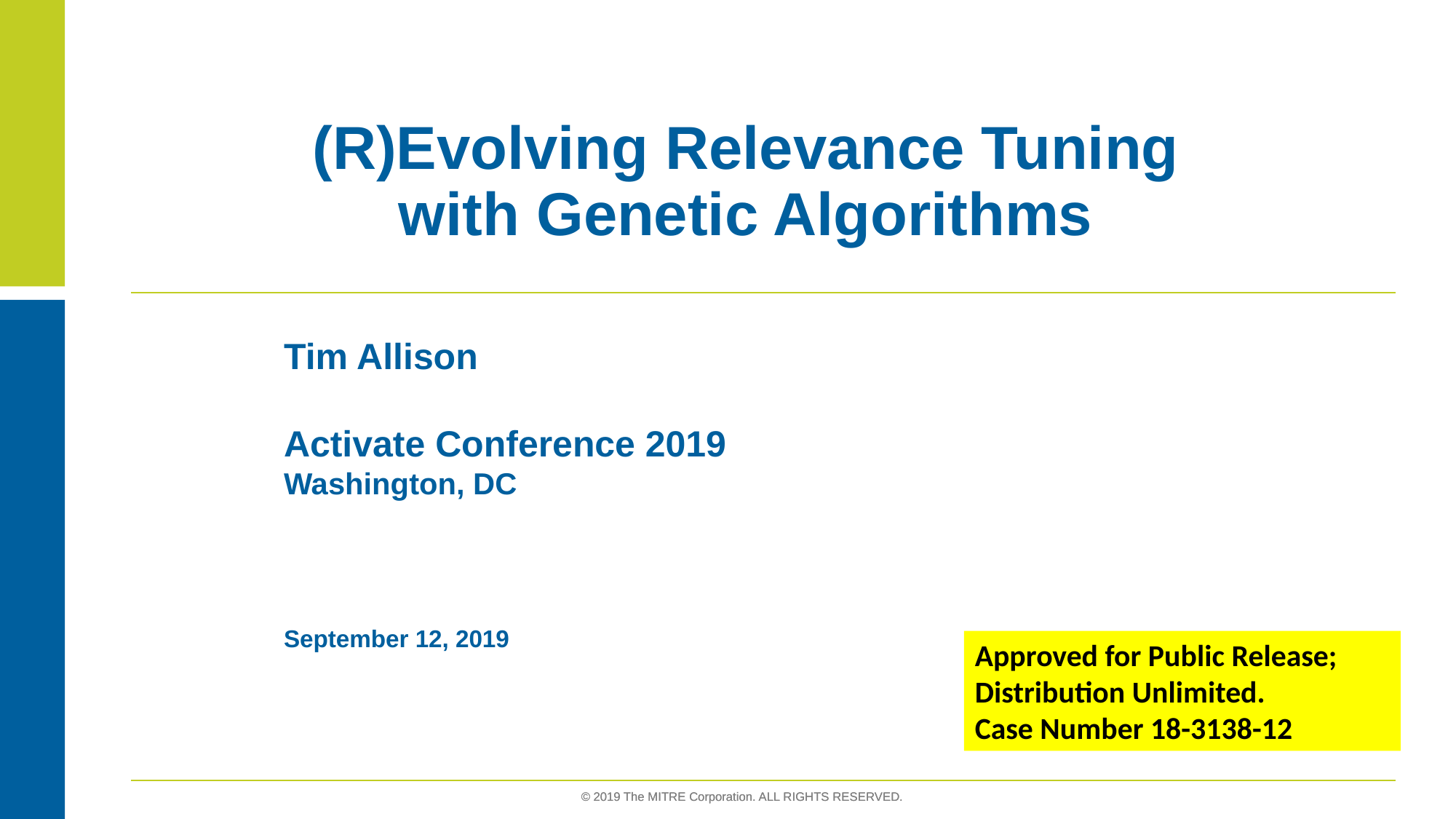

# (R)Evolving Relevance Tuning with Genetic Algorithms
Tim Allison

Activate Conference 2019
Washington, DC

September 12, 2019
Approved for Public Release;
Distribution Unlimited.
Case Number 18-3138-12
© 2019 The MITRE Corporation. ALL RIGHTS RESERVED.